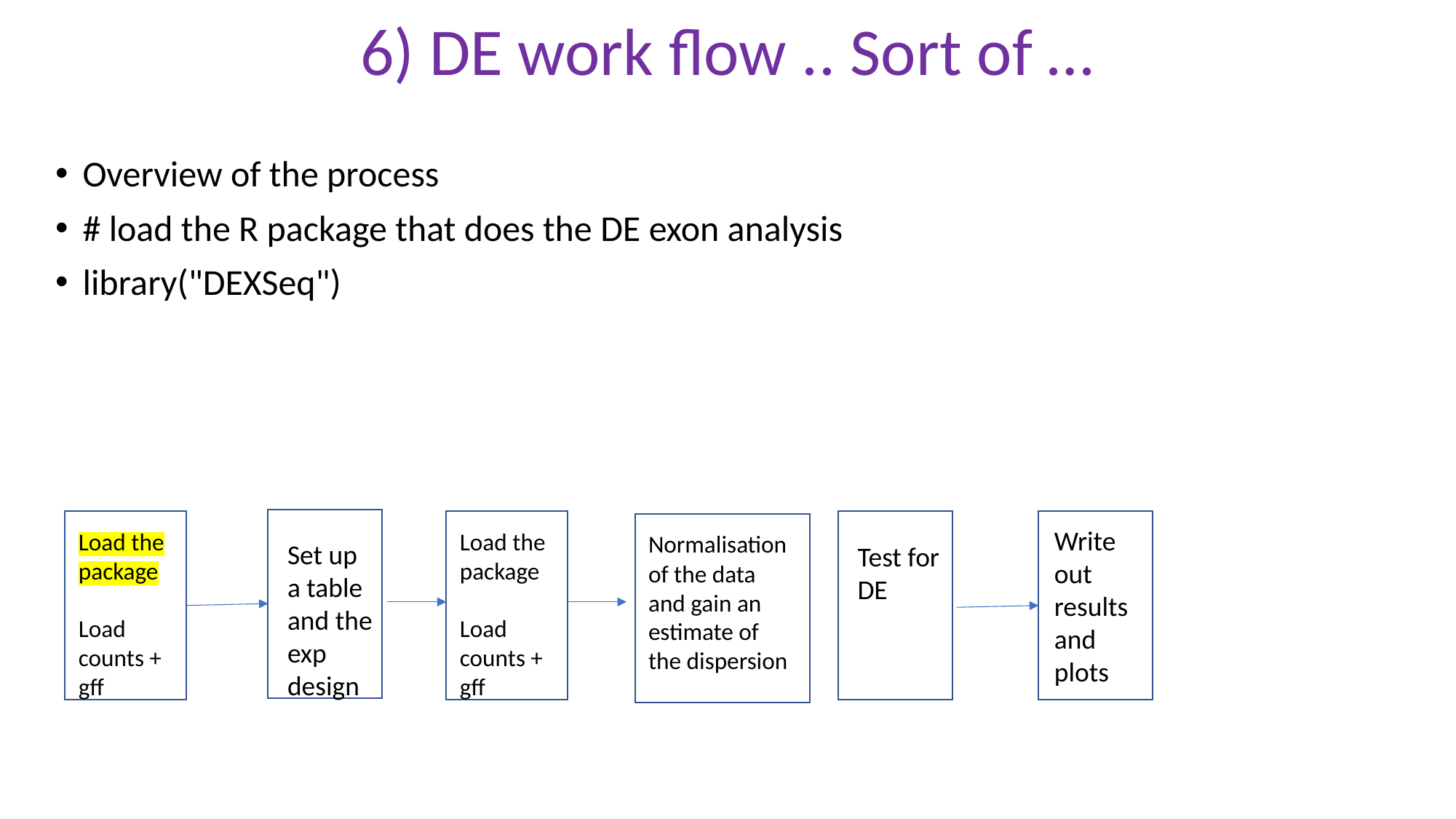

# 6) DE work flow .. Sort of …
Overview of the process
# load the R package that does the DE exon analysis
library("DEXSeq")

Write out results and plots
Load the package

Load counts + gff
Load the package

Load counts + gff
Normalisation of the data and gain an estimate of the dispersion
Set up a table and the exp design
Test for DE